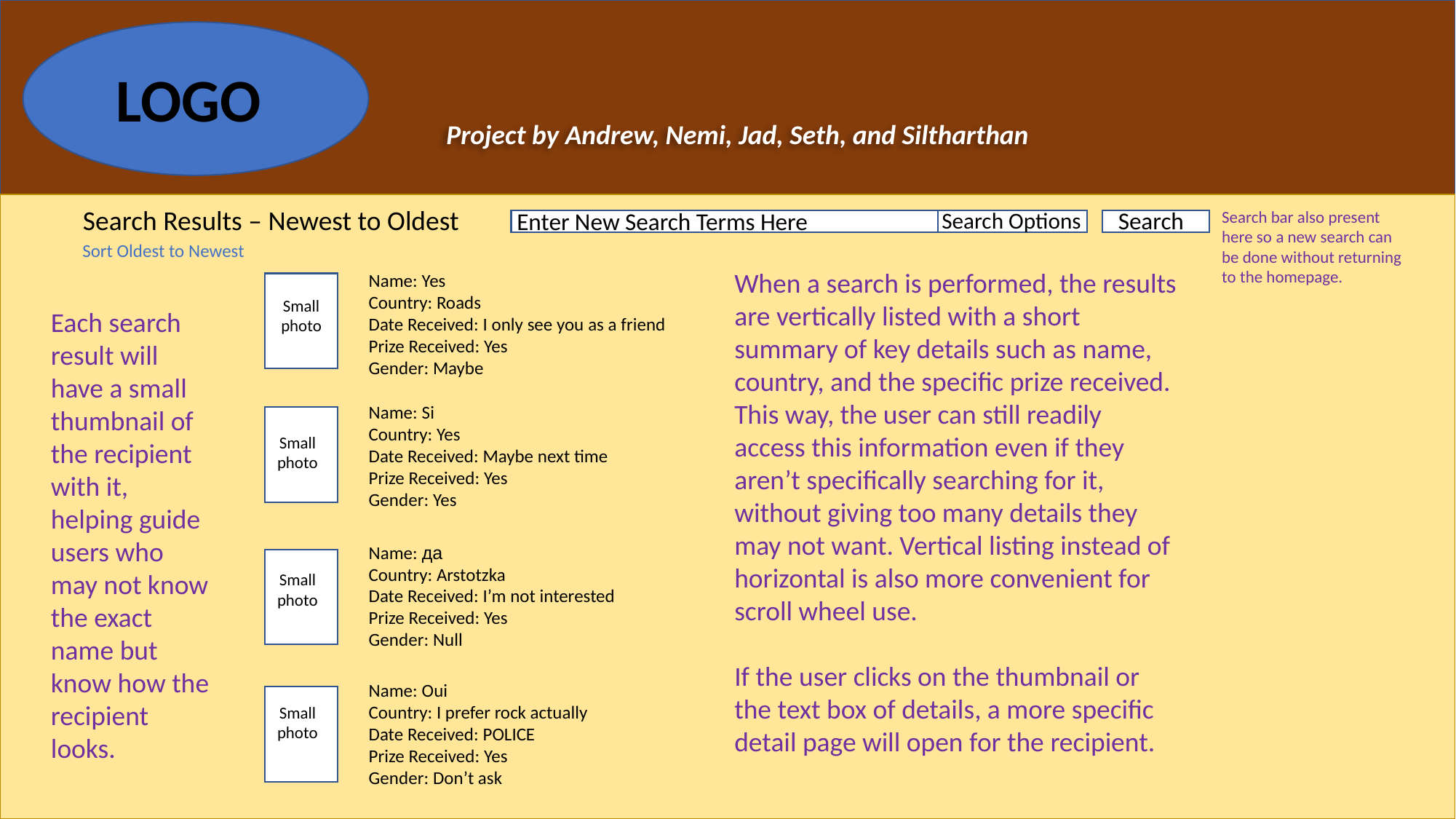

LOGO

Project by Andrew, Nemi, Jad, Seth, and Siltharthan
Search Results – Newest to Oldest
Search
Enter New Search Terms Here
Search Options
Search bar also present here so a new search can be done without returning to the homepage.

Sort Oldest to Newest
When a search is performed, the results are vertically listed with a short summary of key details such as name, country, and the specific prize received. This way, the user can still readily access this information even if they aren’t specifically searching for it, without giving too many details they may not want. Vertical listing instead of horizontal is also more convenient for scroll wheel use.

If the user clicks on the thumbnail or the text box of details, a more specific detail page will open for the recipient.
Name: Yes
Country: Roads
Date Received: I only see you as a friend
Prize Received: Yes
Gender: Maybe

Small photo
Each search result will have a small thumbnail of the recipient with it, helping guide users who may not know the exact name but know how the recipient looks.
Name: Si
Country: Yes
Date Received: Maybe next time
Prize Received: Yes
Gender: Yes

Small photo
Name: да
Country: Arstotzka
Date Received: I’m not interested
Prize Received: Yes
Gender: Null

Small photo
Name: Oui
Country: I prefer rock actually
Date Received: POLICE
Prize Received: Yes
Gender: Don’t ask

Small photo